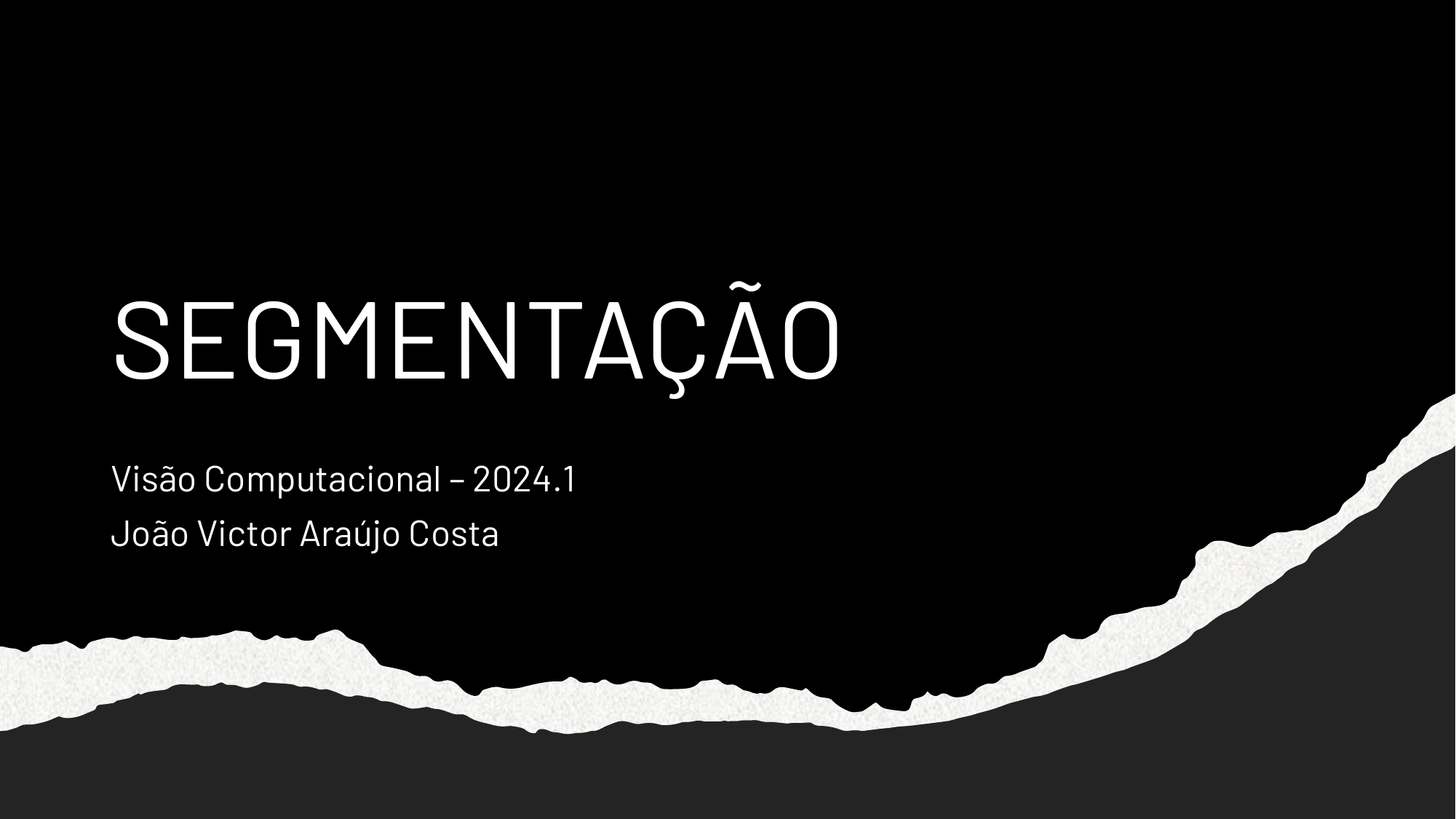

# SEGMENTAÇÃO

Visão Computacional – 2024.1
João Victor Araújo Costa